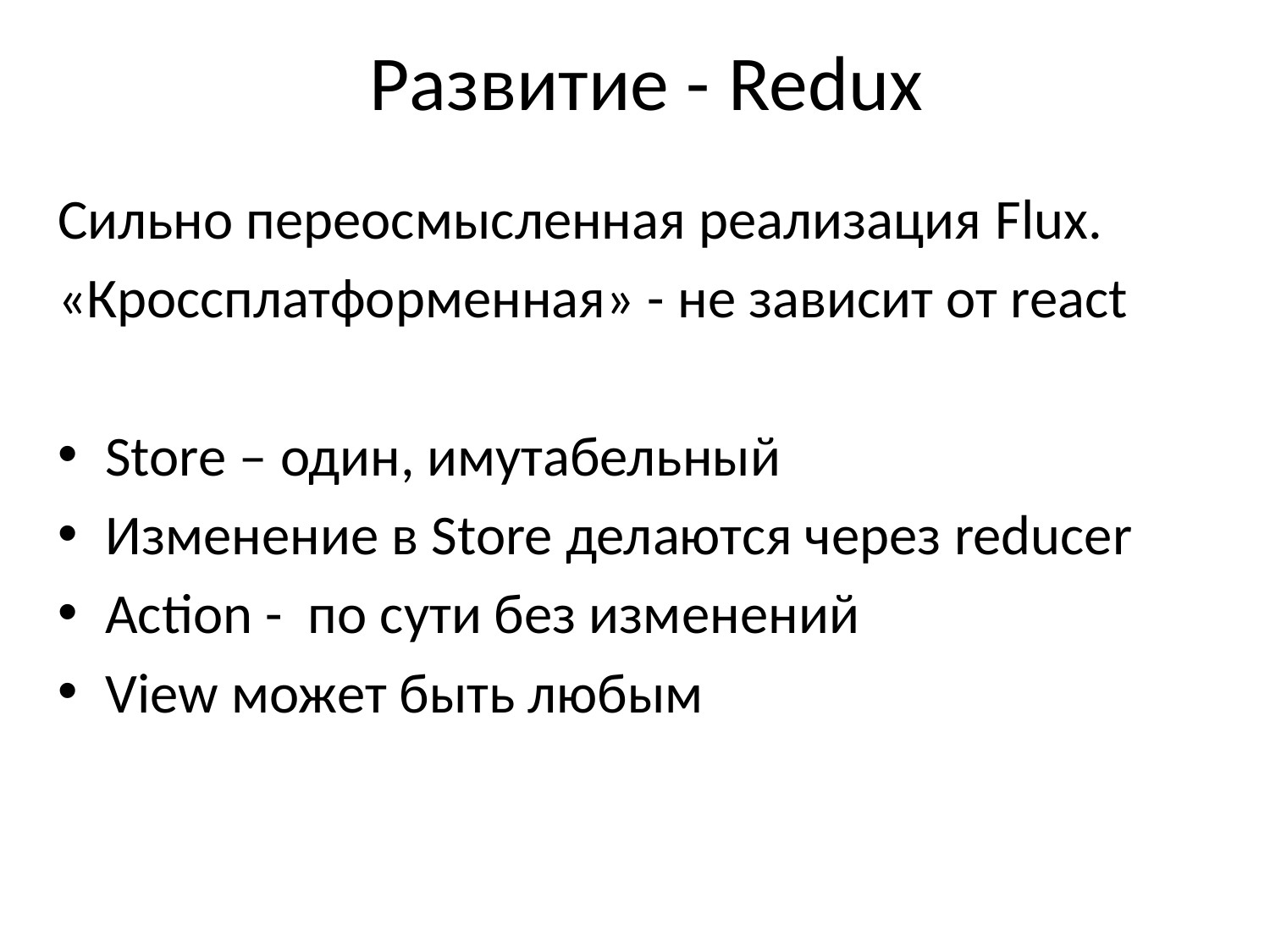

# Развитие - Redux
Сильно переосмысленная реализация Flux.
«Кроссплатформенная» - не зависит от react

Store – один, имутабельный
Изменение в Store делаются через reducer
Action -  по сути без изменений
View может быть любым